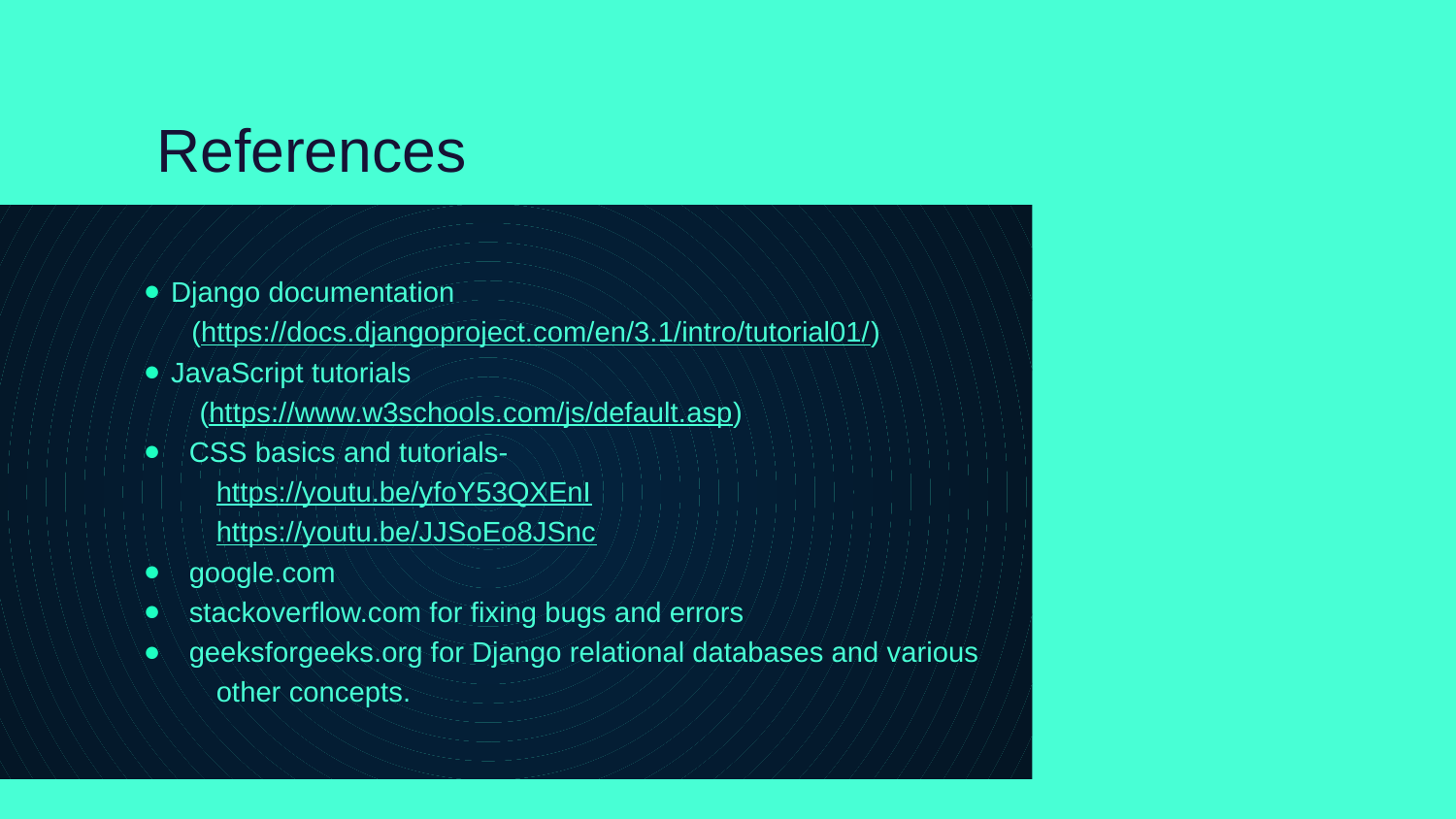

# References
Django documentation
      (https://docs.djangoproject.com/en/3.1/intro/tutorial01/)
JavaScript tutorials
       (https://www.w3schools.com/js/default.asp)
CSS basics and tutorials-
https://youtu.be/yfoY53QXEnI
https://youtu.be/JJSoEo8JSnc
google.com
stackoverflow.com for fixing bugs and errors
geeksforgeeks.org for Django relational databases and various
other concepts.